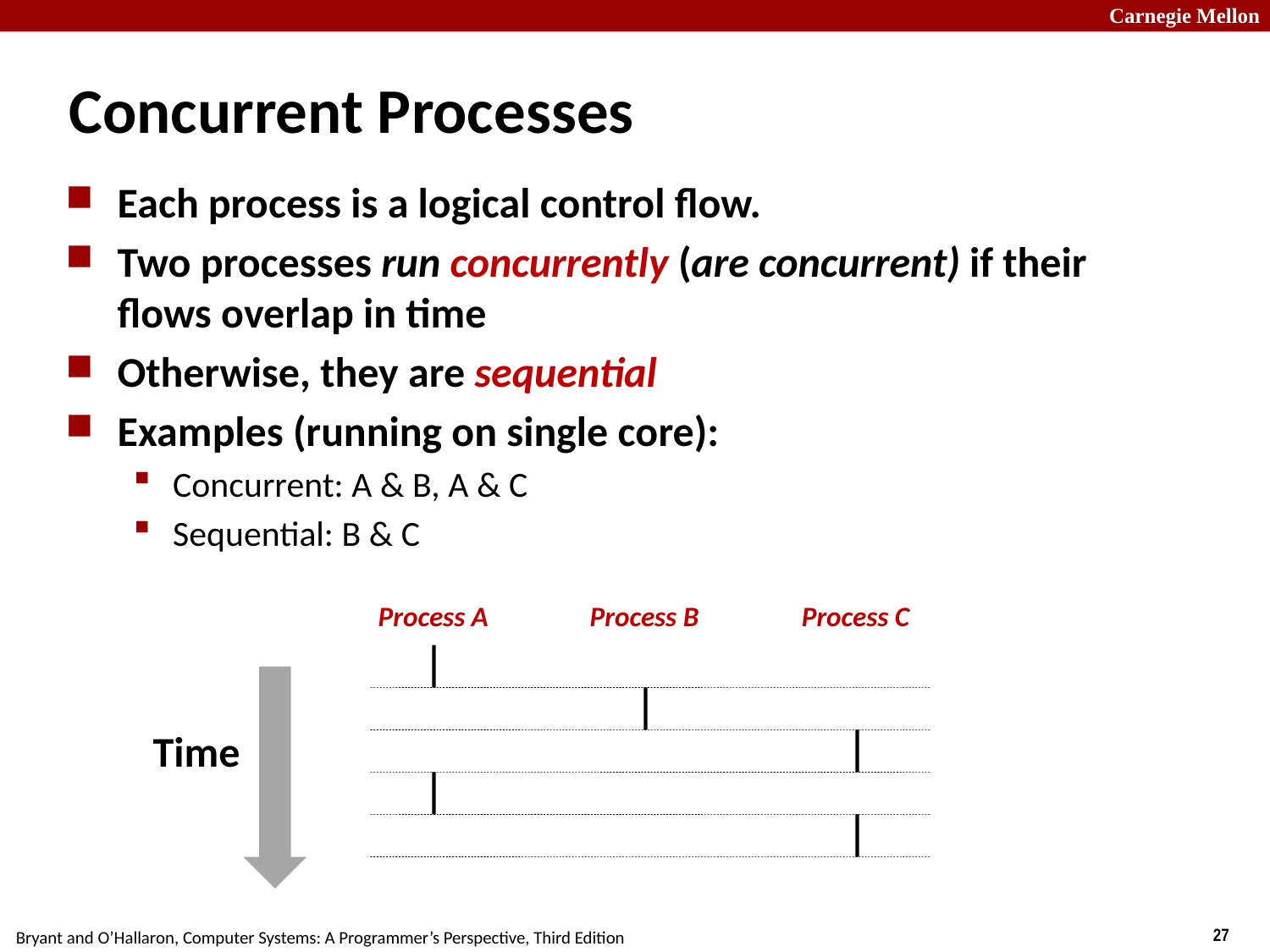

# Concurrent Processes
Each process is a logical control flow.
Two processes run concurrently (are concurrent) if their flows overlap in time
Otherwise, they are sequential
Examples (running on single core):
Concurrent: A & B, A & C
Sequential: B & C
Process A
Process B
Process C

Time